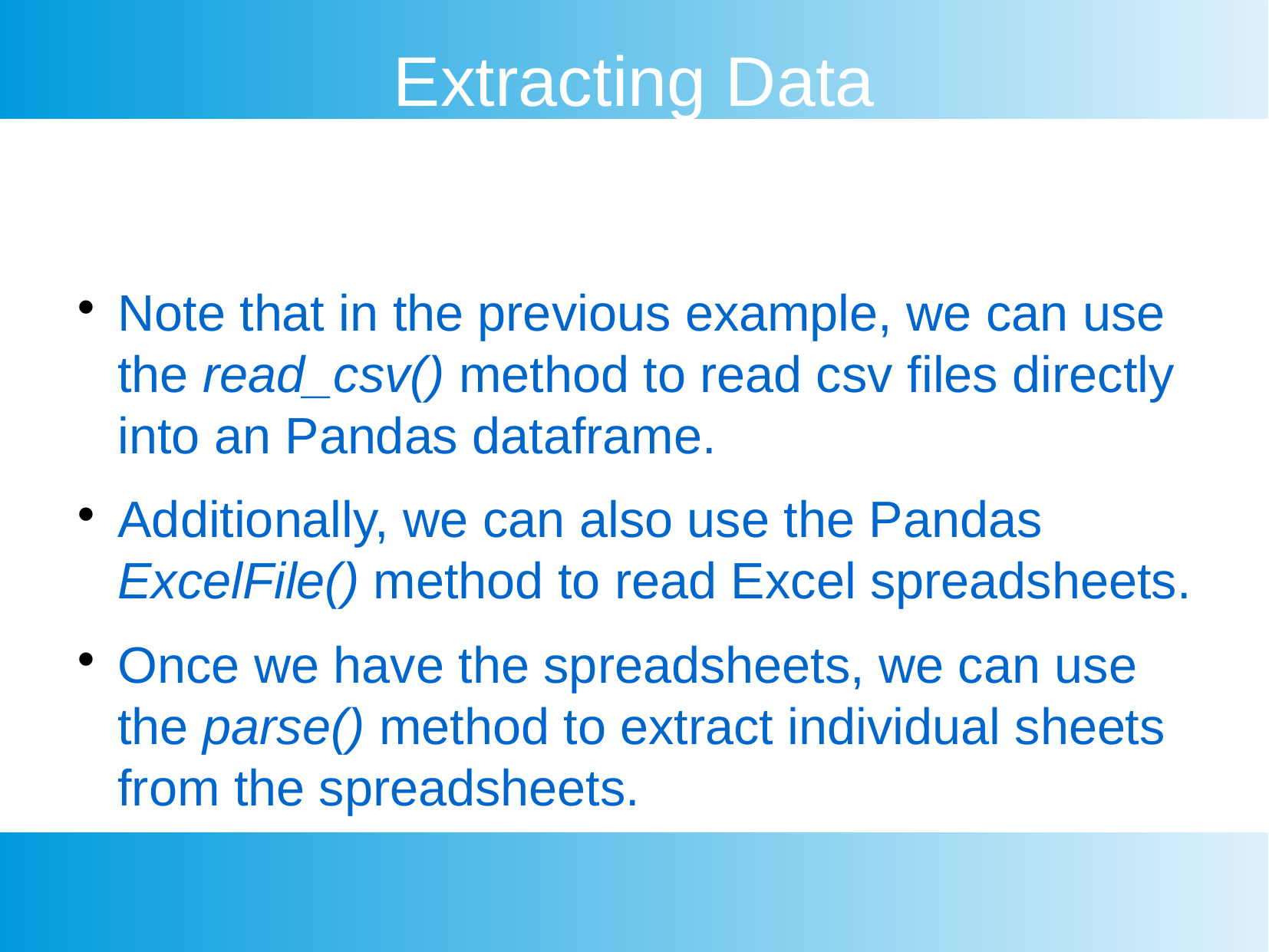

Extracting Data

Note that in the previous example, we can use the read_csv() method to read csv files directly into an Pandas dataframe.
Additionally, we can also use the Pandas ExcelFile() method to read Excel spreadsheets.
Once we have the spreadsheets, we can use the parse() method to extract individual sheets from the spreadsheets.